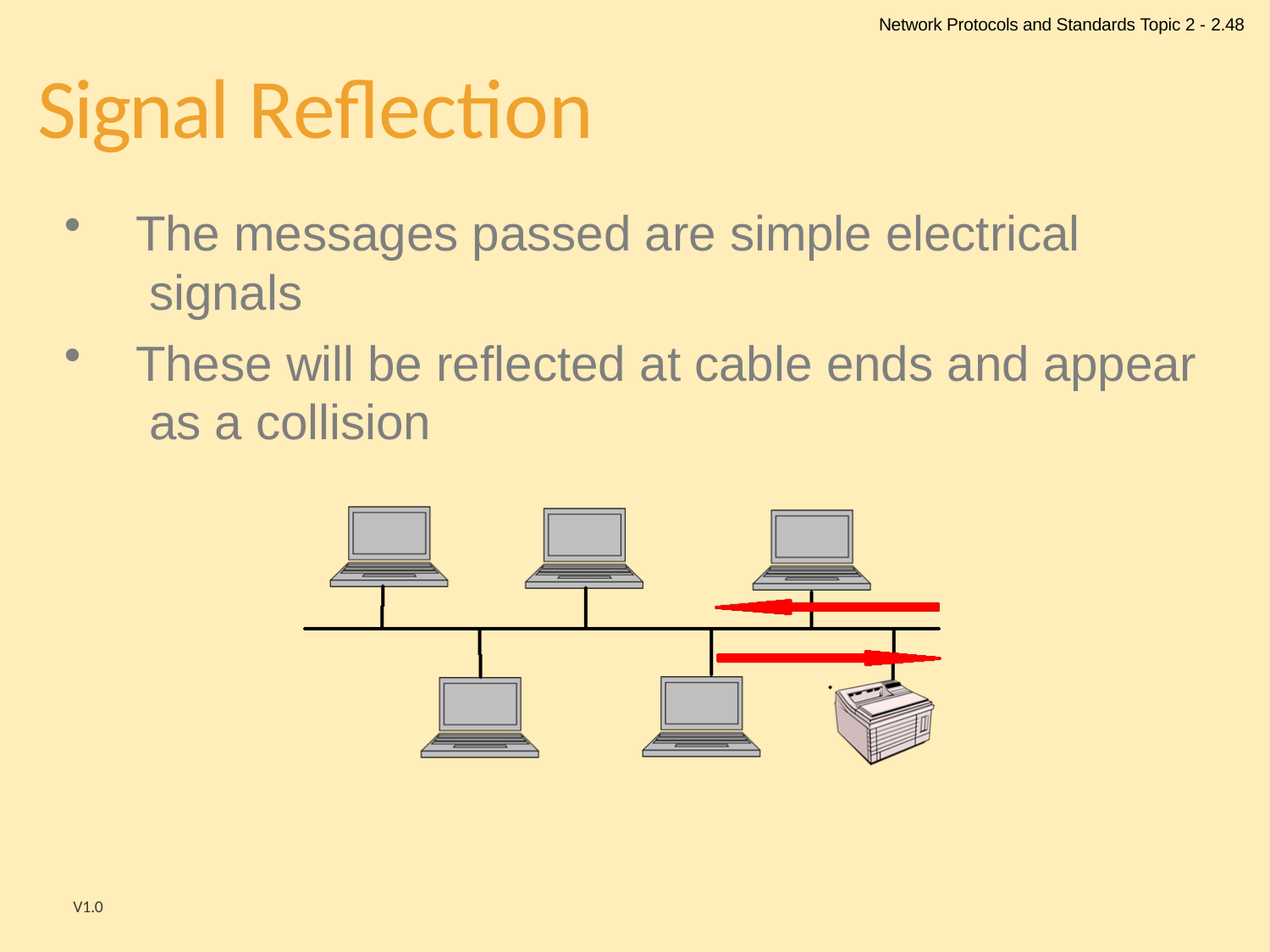

Network Protocols and Standards Topic 2 - 2.48
# Signal Reflection
The messages passed are simple electrical  signals
These will be reflected at cable ends and appear  as a collision

V1.0